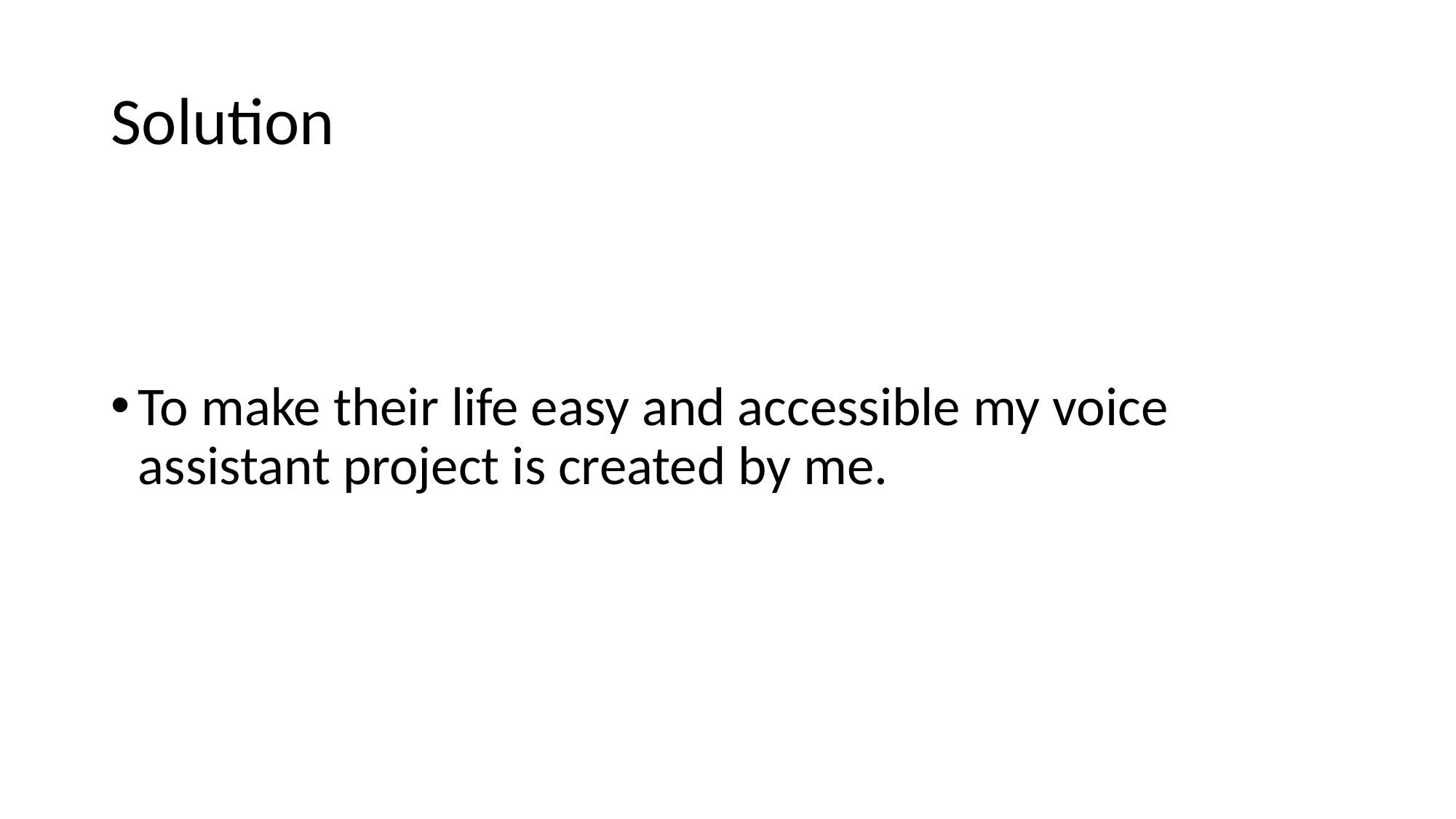

# Solution

To make their life easy and accessible my voice assistant project is created by me.